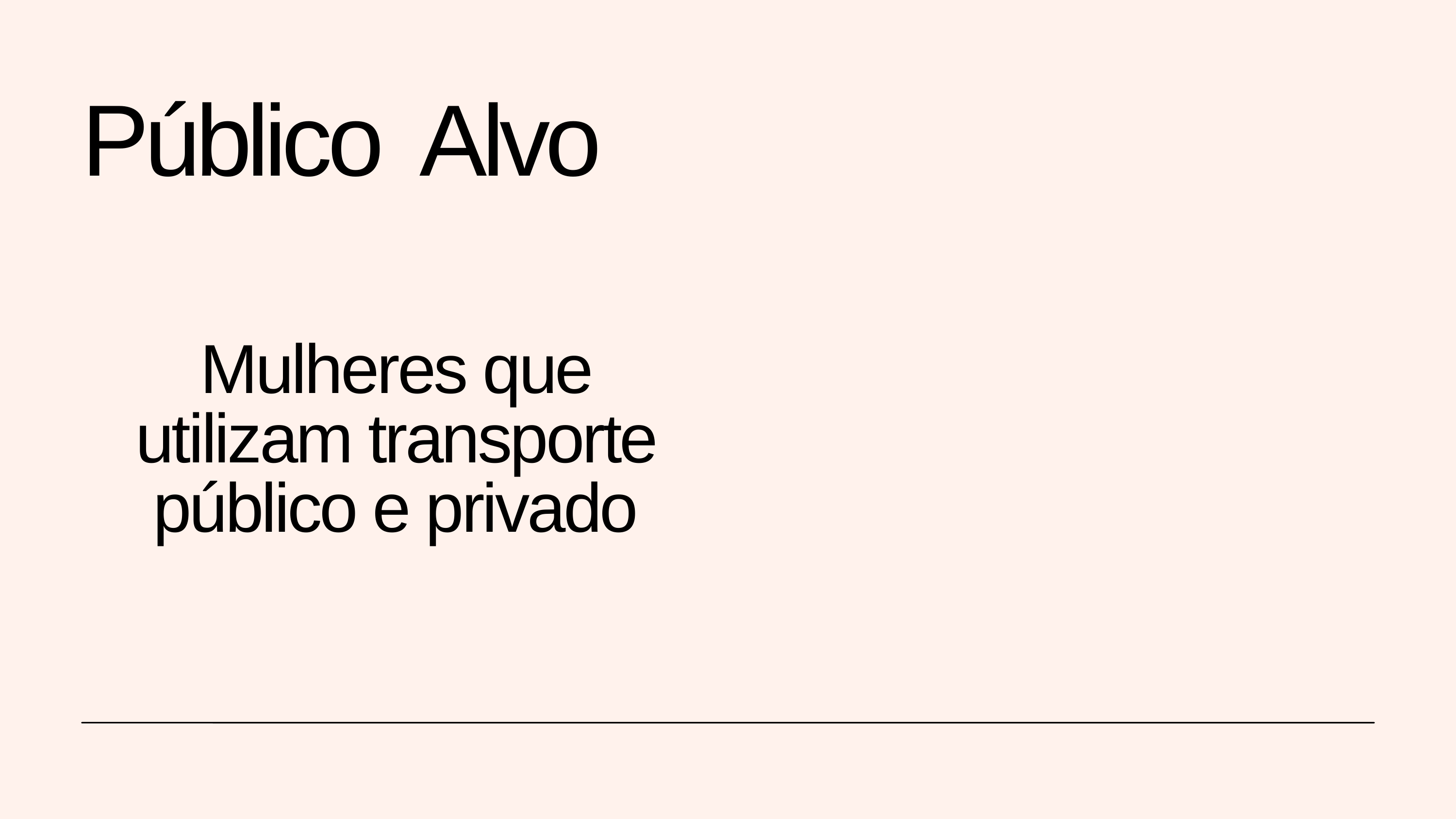

Público  Alvo
Mulheres que utilizam transporte público e privado